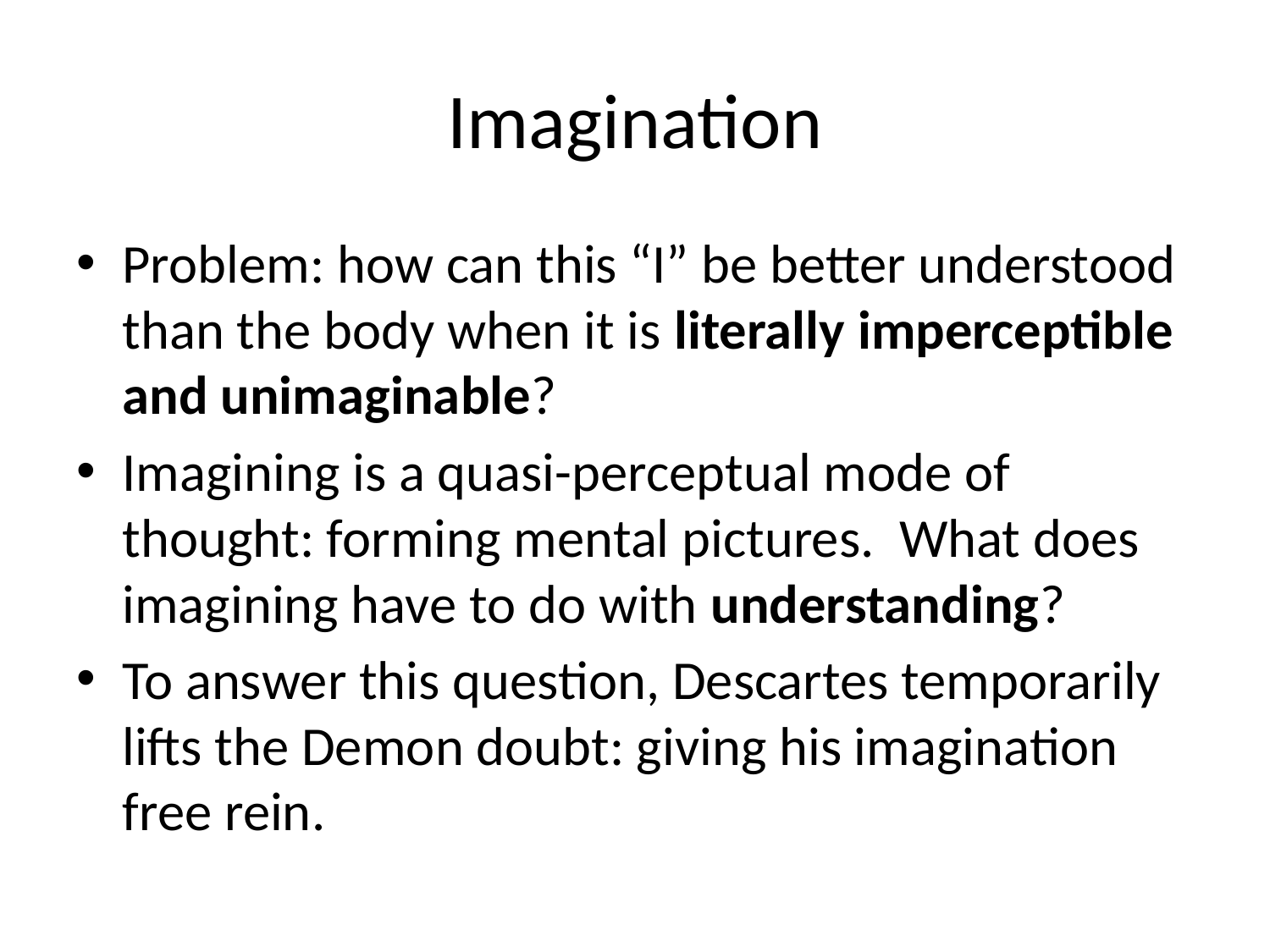

# Imagination
Problem: how can this “I” be better understood than the body when it is literally imperceptible and unimaginable?
Imagining is a quasi-perceptual mode of thought: forming mental pictures.  What does imagining have to do with understanding?
To answer this question, Descartes temporarily lifts the Demon doubt: giving his imagination free rein.